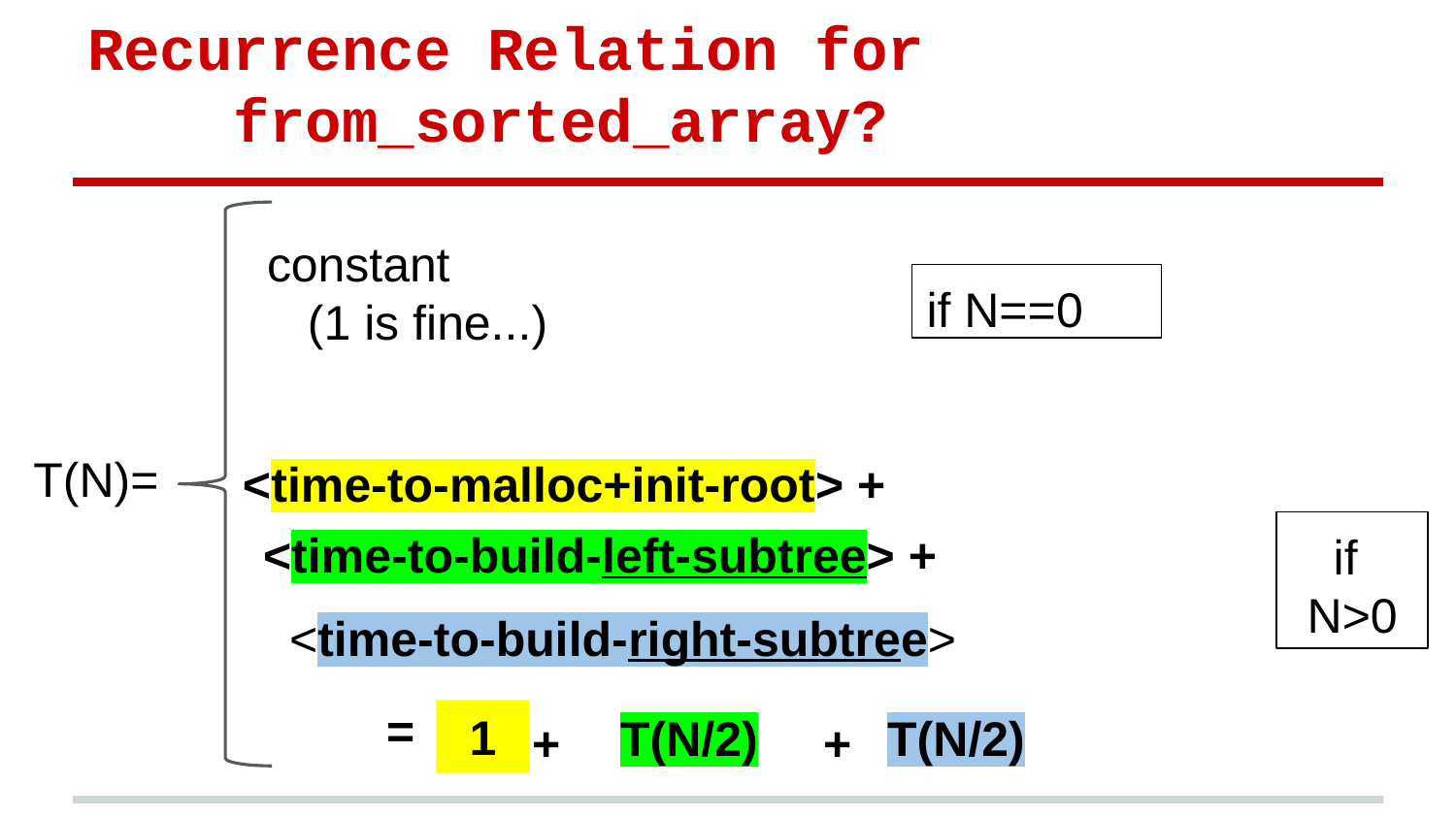

# Recurrence Relation for
    from_sorted_array?

constant
   (1 is fine...)

if N==0
T(N)=
<time-to-malloc+init-root> +
<time-to-build-left-subtree> +
if
N>0
<time-to-build-right-subtree>
=
T(N/2)
T(N/2)
+
+
1